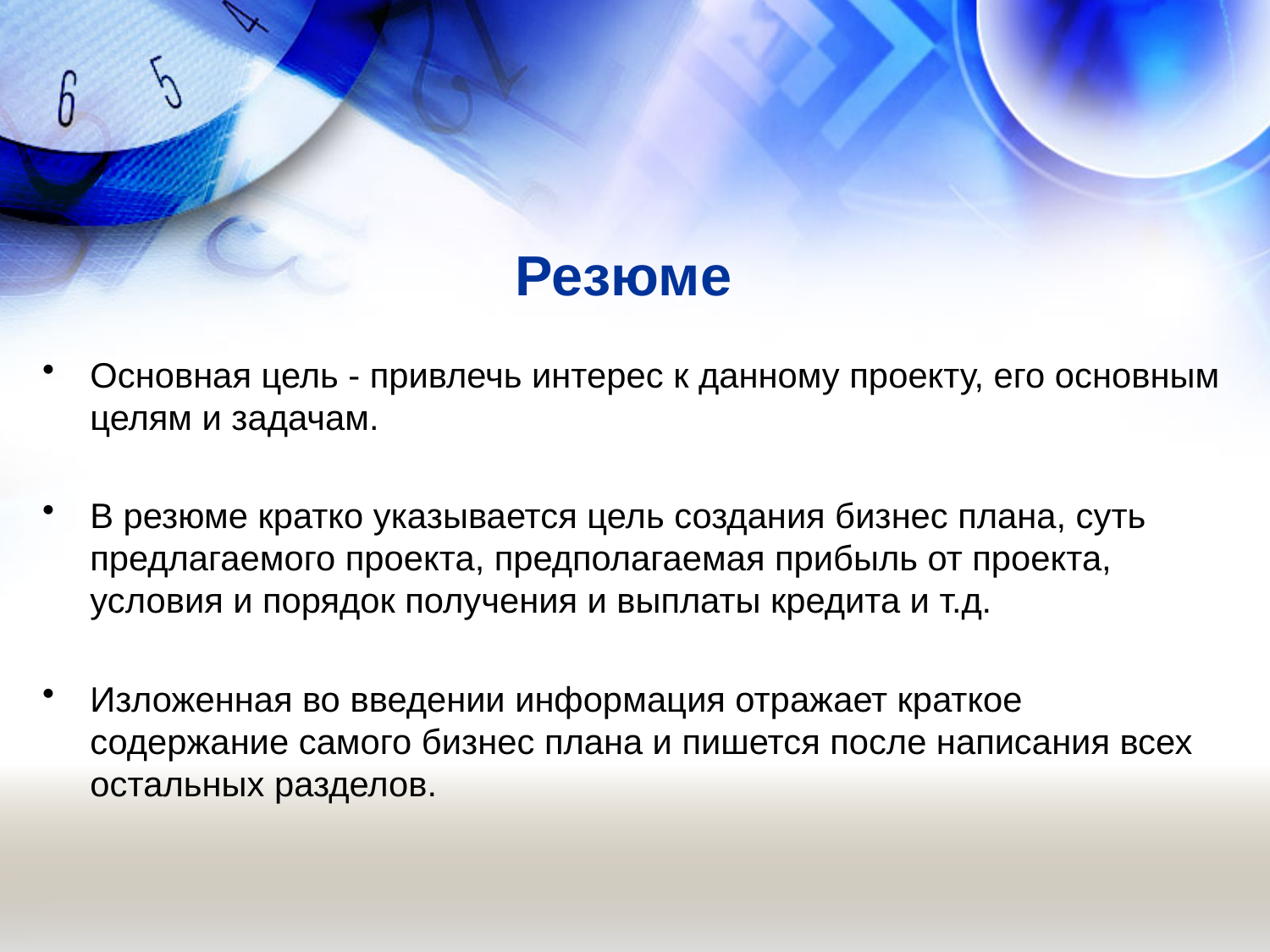

# Резюме
Основная цель - привлечь интерес к данному проекту, его основным целям и задачам.

В резюме кратко указывается цель создания бизнес плана, суть предлагаемого проекта, предполагаемая прибыль от проекта, условия и порядок получения и выплаты кредита и т.д.

Изложенная во введении информация отражает краткое содержание самого бизнес плана и пишется после написания всех остальных разделов.